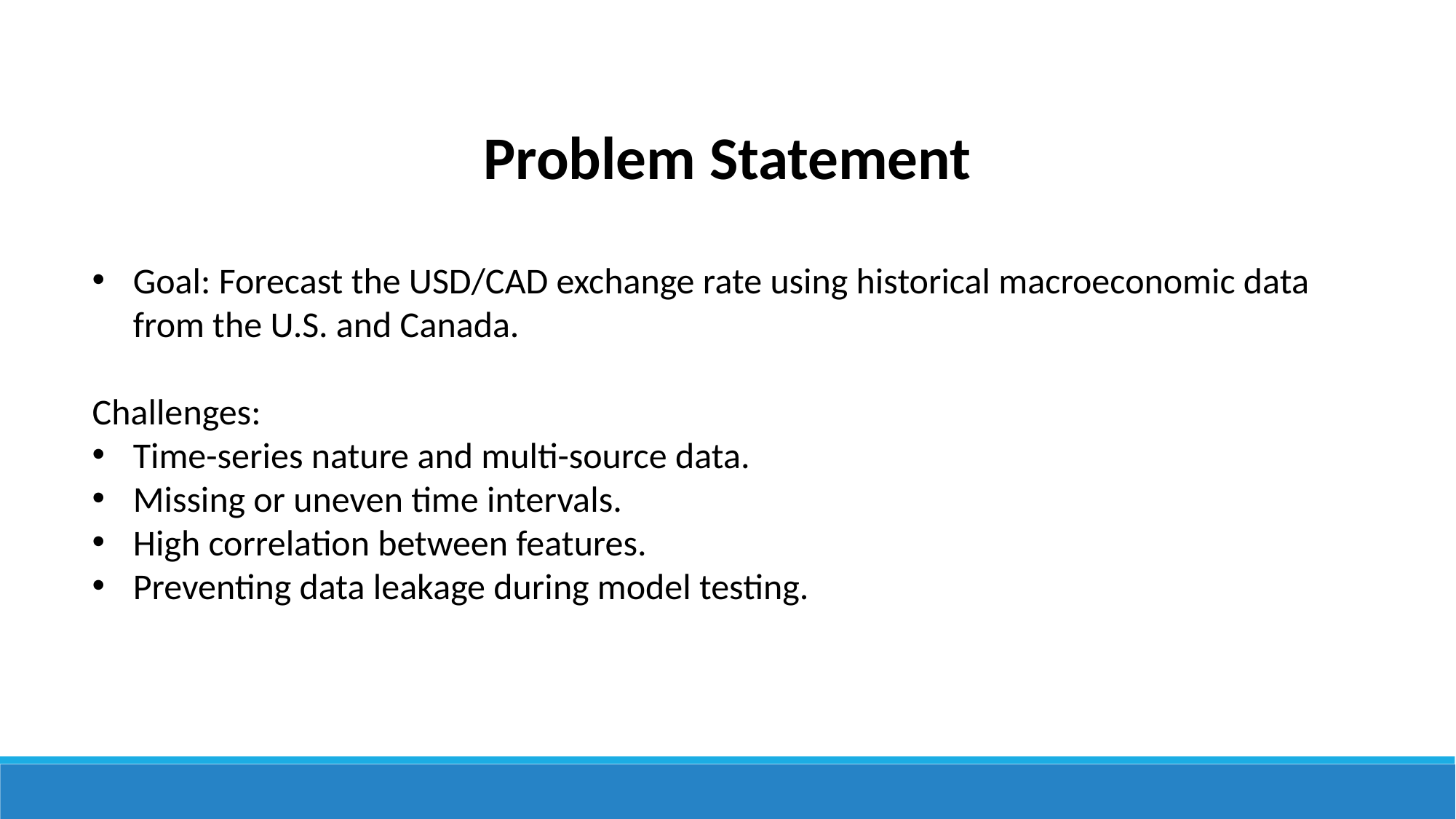

Problem Statement

Goal: Forecast the USD/CAD exchange rate using historical macroeconomic data from the U.S. and Canada.

Challenges:
Time-series nature and multi-source data.
Missing or uneven time intervals.
High correlation between features.
Preventing data leakage during model testing.